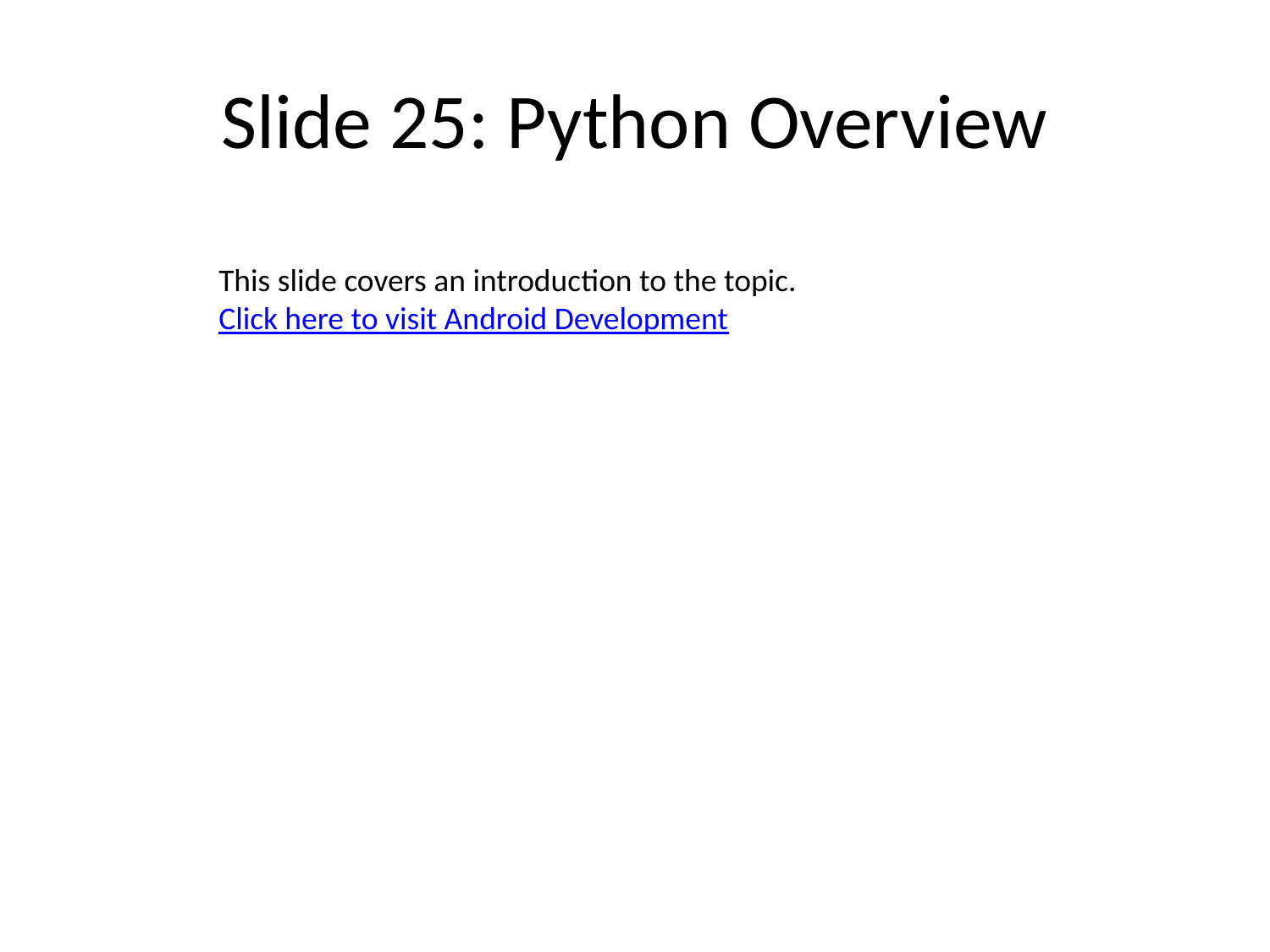

# Slide 25: Python Overview
This slide covers an introduction to the topic.
Click here to visit Android Development